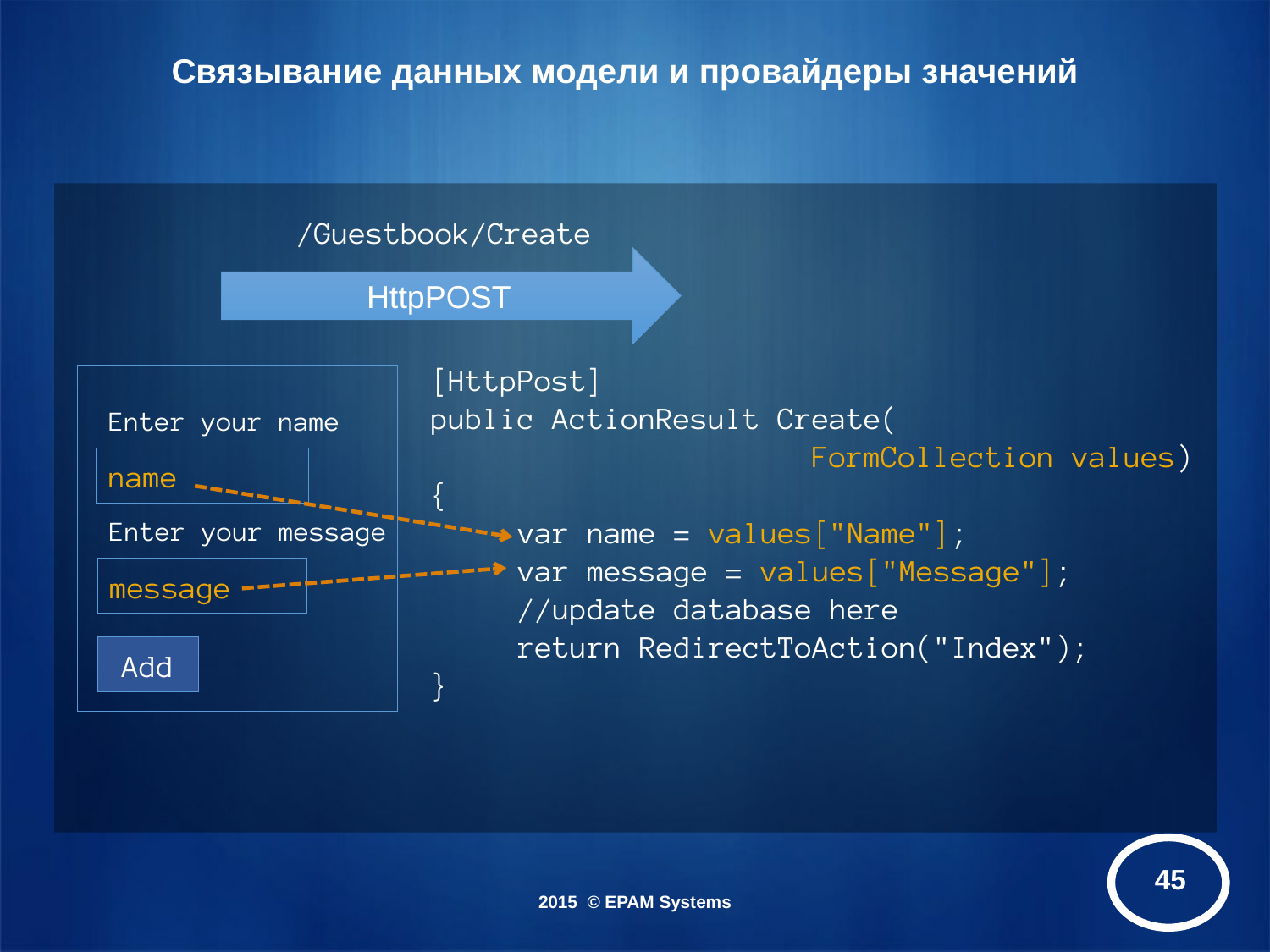

# Связывание данных модели и провайдеры значений
/Guestbook/Create
HttpPOST
[HttpPost]
public ActionResult Create(
			FormCollection values)
{
     var name = values["Name"];
     var message = values["Message"];
     //update database here
     return RedirectToAction("Index");
}

Enter your name
name
Enter your message
message
Add
2015  © EPAM Systems
2015 © EPAM Systems